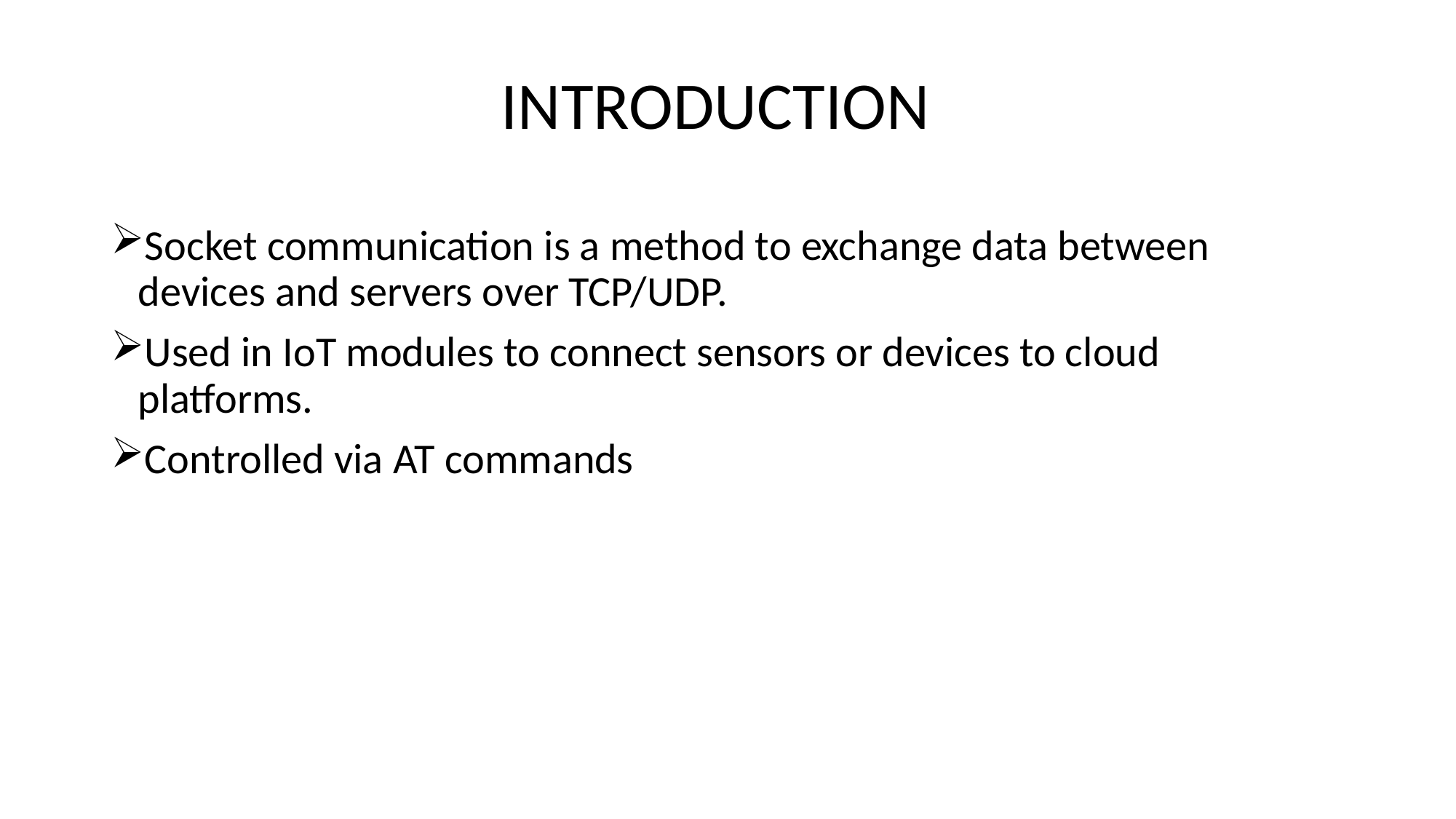

# INTRODUCTION
Socket communication is a method to exchange data between devices and servers over TCP/UDP.
Used in IoT modules to connect sensors or devices to cloud platforms.
Controlled via AT commands